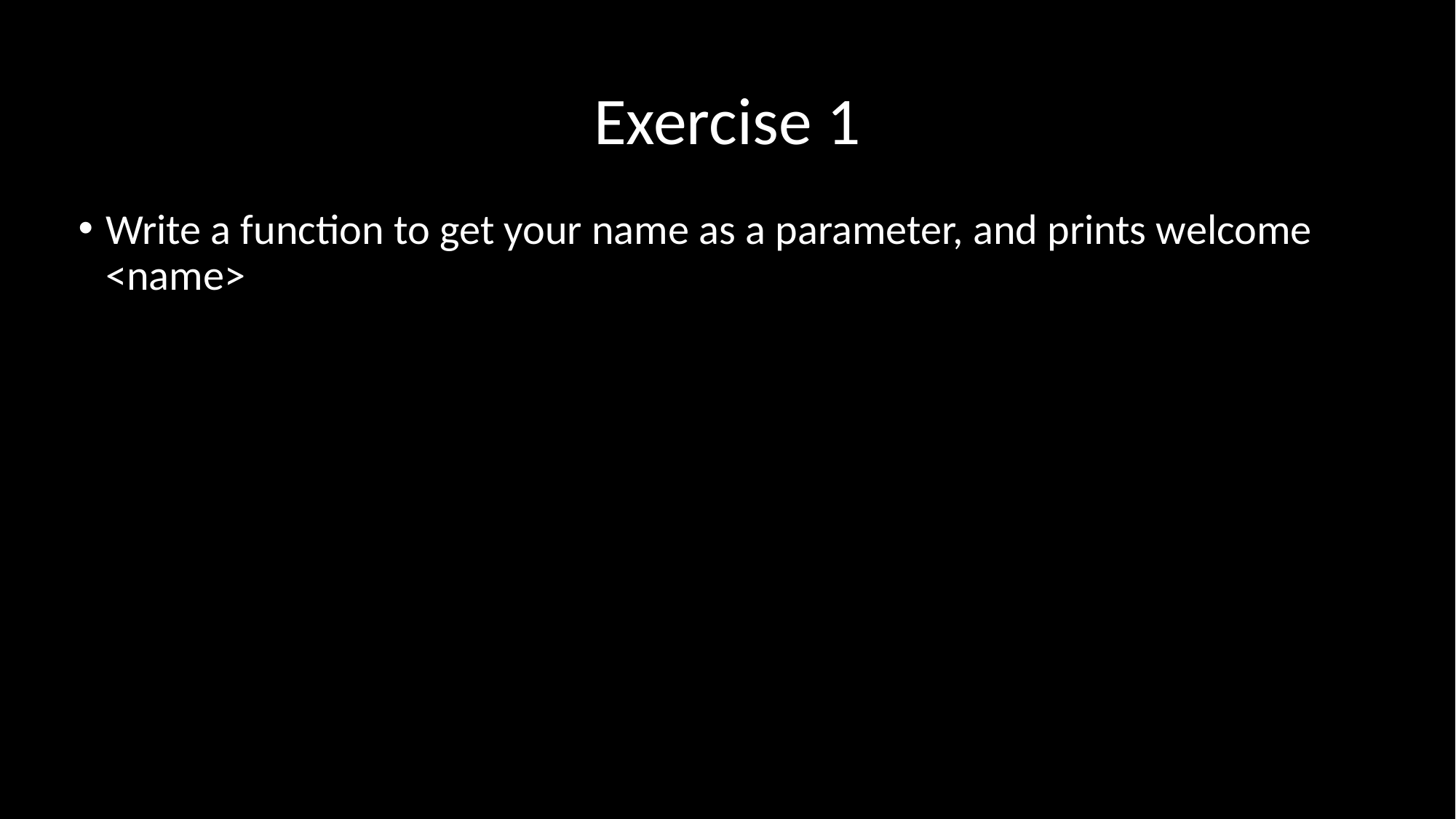

# Exercise 1
Write a function to get your name as a parameter, and prints welcome <name>